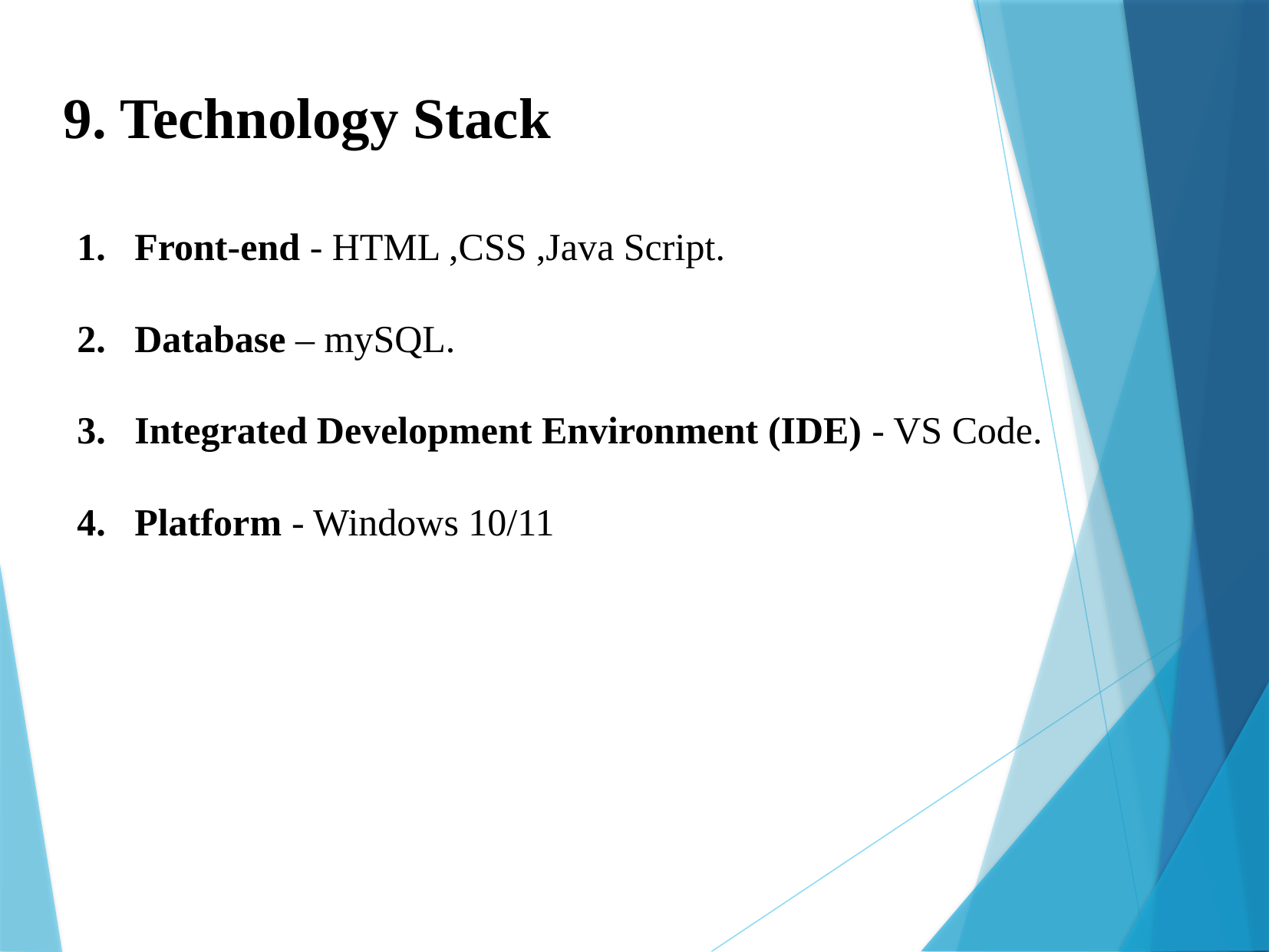

9. Technology Stack
Front-end - HTML ,CSS ,Java Script.
Database – mySQL.
Integrated Development Environment (IDE) - VS Code.
Platform - Windows 10/11